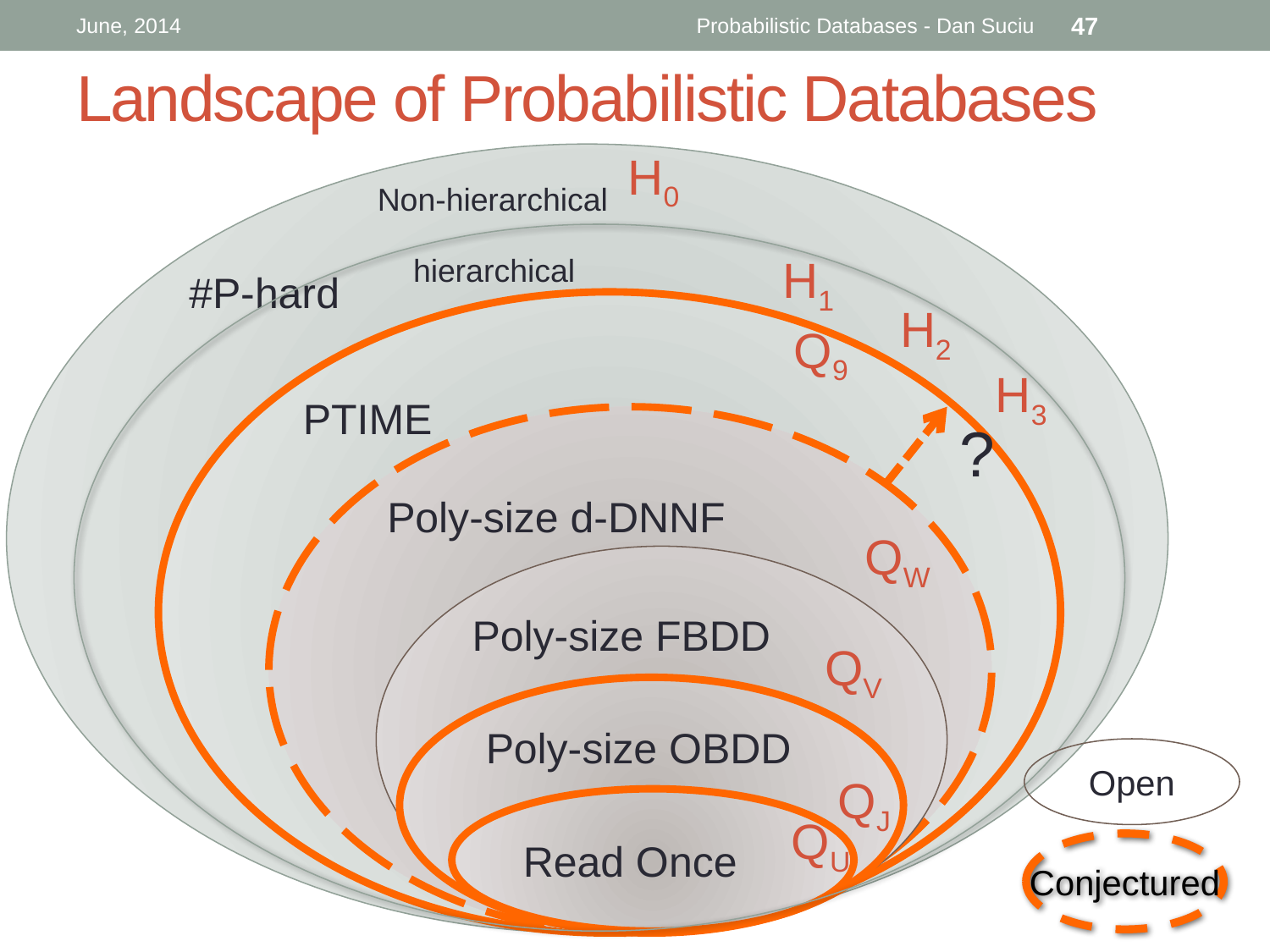

June, 2014
Probabilistic Databases - Dan Suciu
47
# Landscape of Probabilistic Databases
H0
#P-hard
Non-hierarchical

H1
hierarchical
PTIME
H2
Q9
H3
Poly-size d-DNNF
?
QW
Poly-size FBDD
QV
Poly-size OBDD
Open
QJ
Read Once
QU
Conjectured